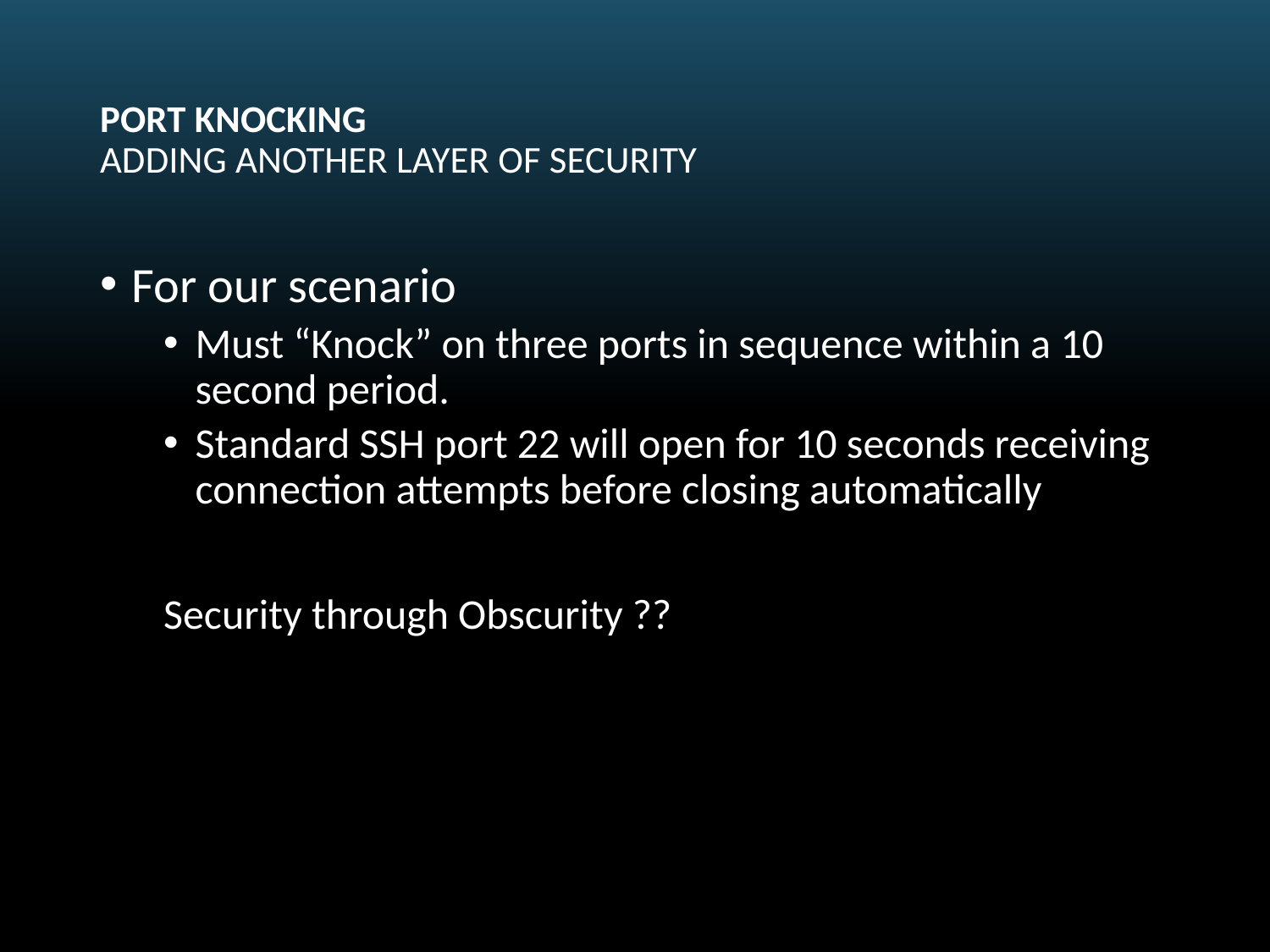

# PORT KNOCKING ADDING ANOTHER LAYER OF SECURITY
For our scenario
Must “Knock” on three ports in sequence within a 10 second period.
Standard SSH port 22 will open for 10 seconds receiving connection attempts before closing automatically

Security through Obscurity ??